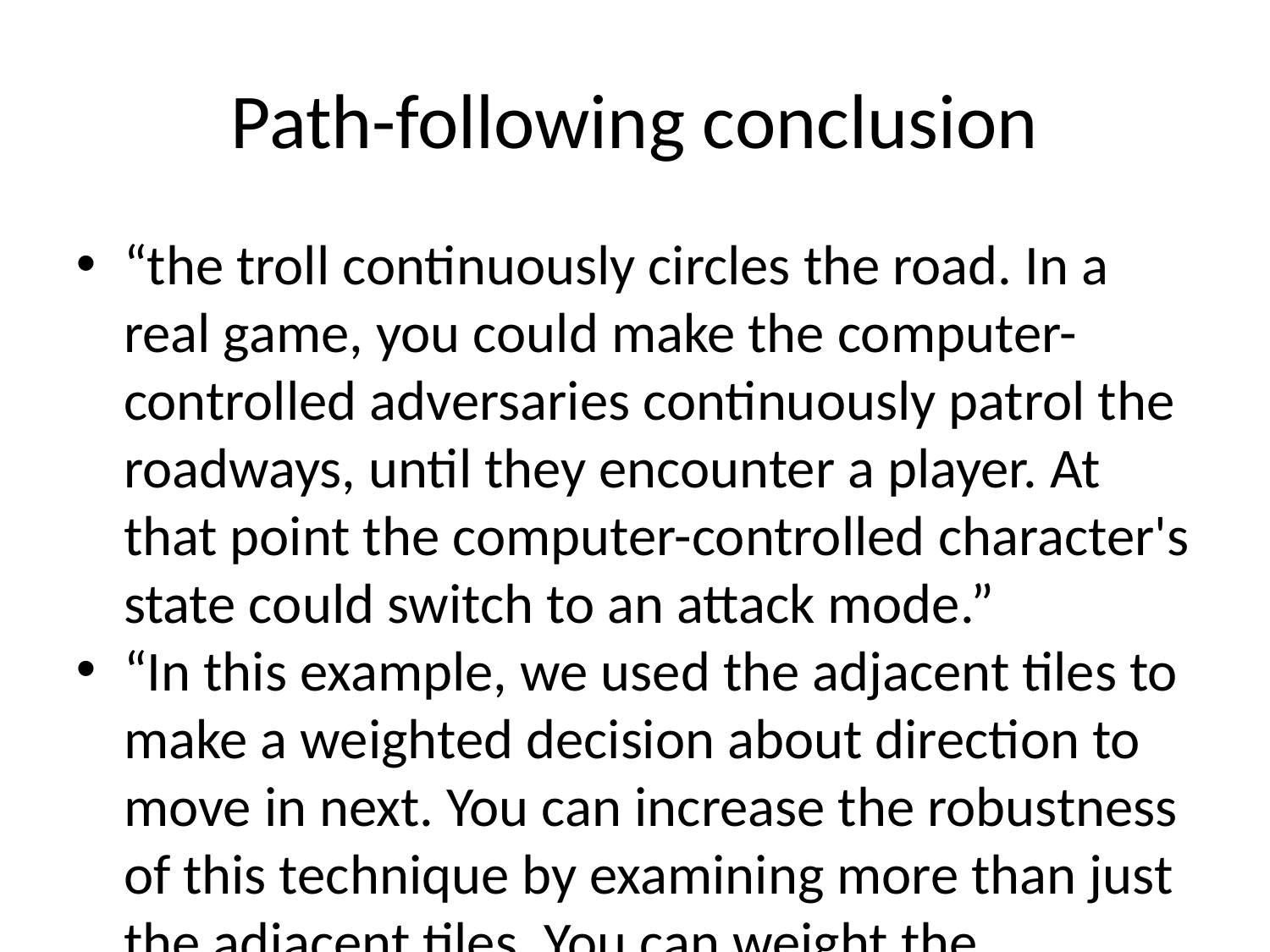

Path-following conclusion
“the troll continuously circles the road. In a real game, you could make the computer-controlled adversaries continuously patrol the roadways, until they encounter a player. At that point the computer-controlled character's state could switch to an attack mode.”
“In this example, we used the adjacent tiles to make a weighted decision about direction to move in next. You can increase the robustness of this technique by examining more than just the adjacent tiles. You can weight the directions not just on the adjacent tiles, but also on the tiles adjacent to them. This could make the movement look even more natural and intelligent.”